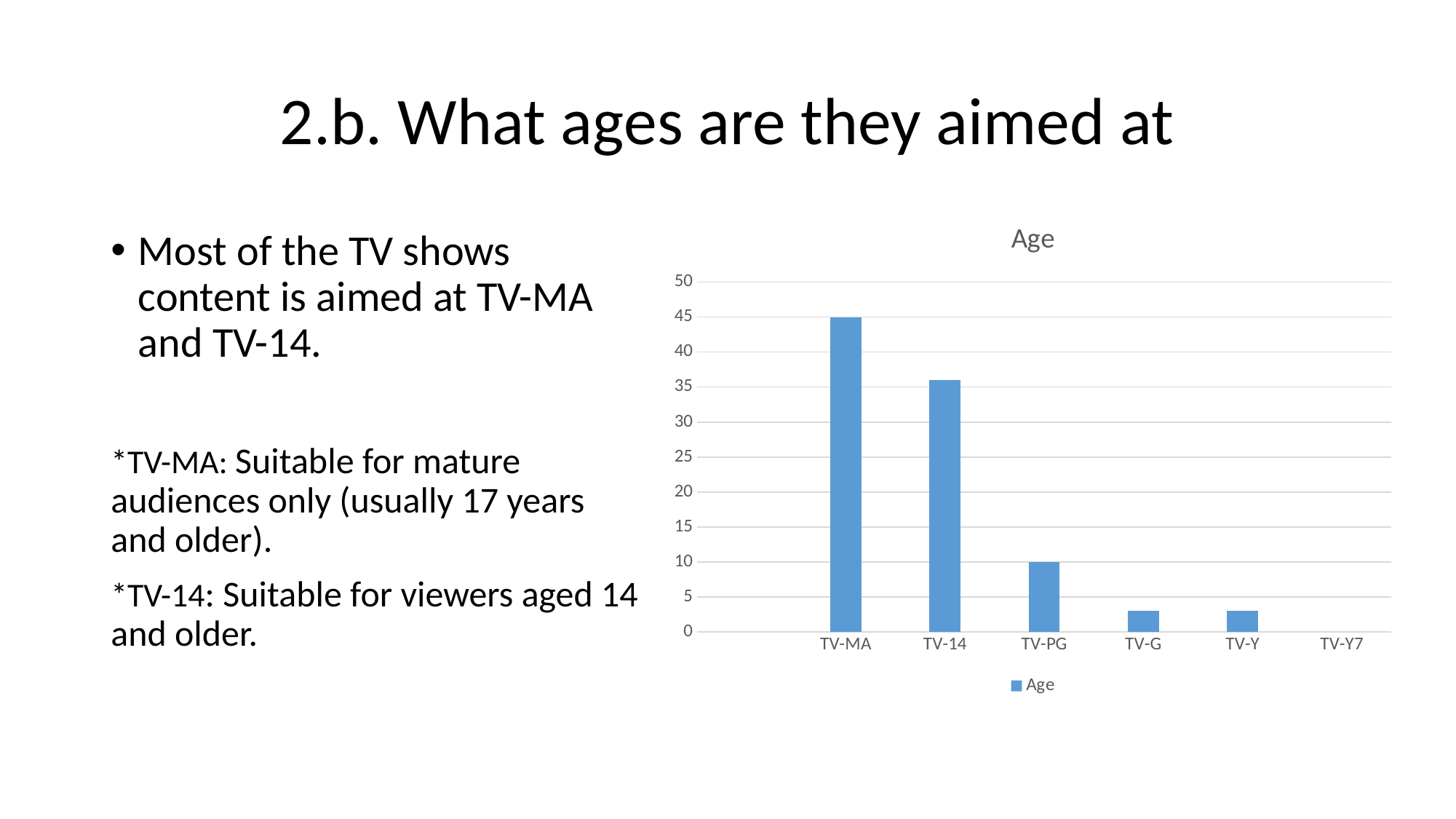

# 2.b. What ages are they aimed at

### Chart:

| Category | Age |
|---|---|
|  | None |
| TV-MA | 45.0 |
| TV-14 | 36.0 |
| TV-PG | 10.0 |
| TV-G | 3.0 |
| TV-Y | 3.0 |
| TV-Y7 | None |
Most of the TV shows content is aimed at TV-MA and TV-14.

*TV-MA: Suitable for mature audiences only (usually 17 years and older).
*TV-14: Suitable for viewers aged 14 and older.